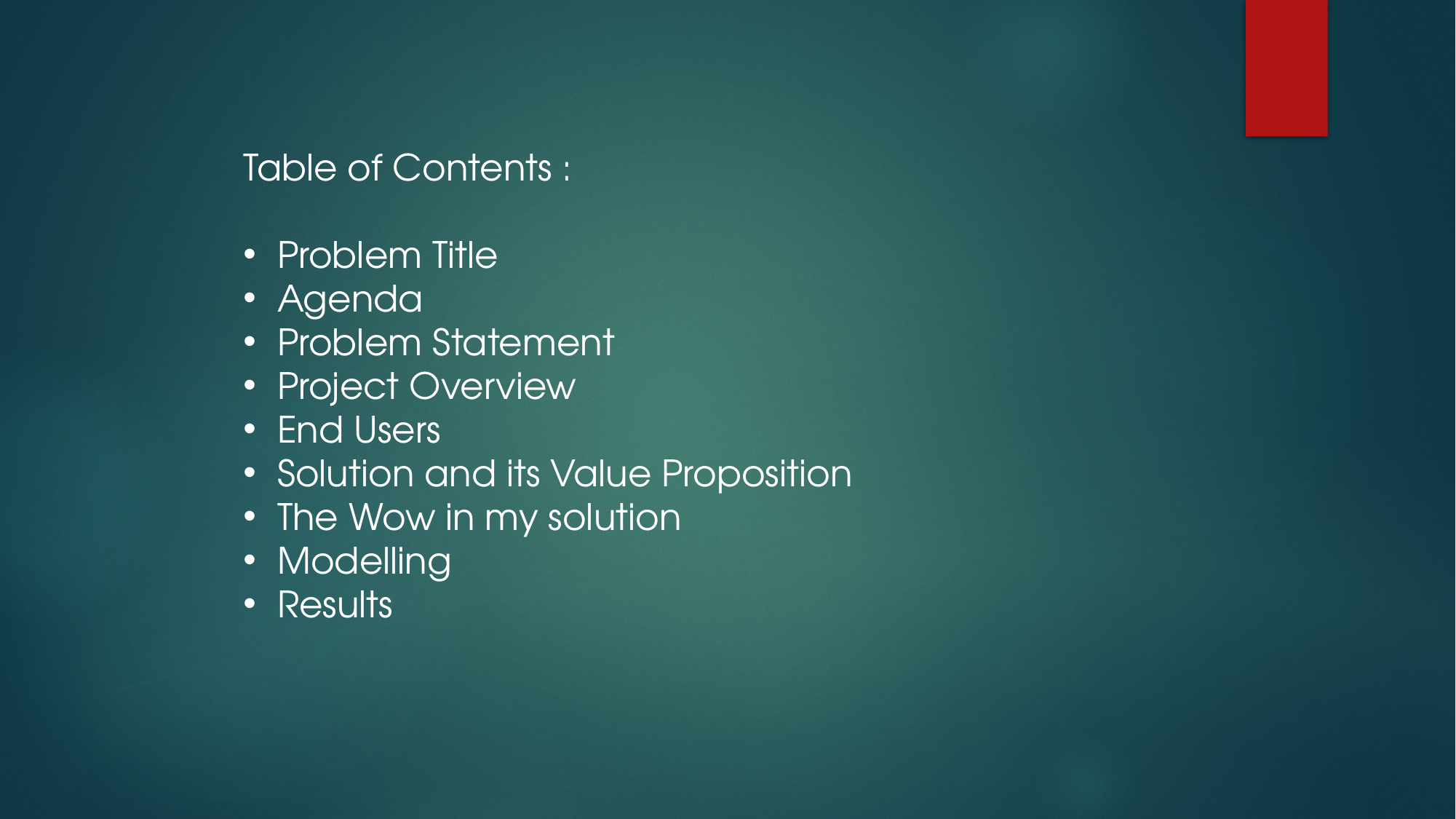

Table of Contents :

Problem Title
Agenda
Problem Statement
Project Overview
End Users
Solution and its Value Proposition
The Wow in my solution
Modelling
Results